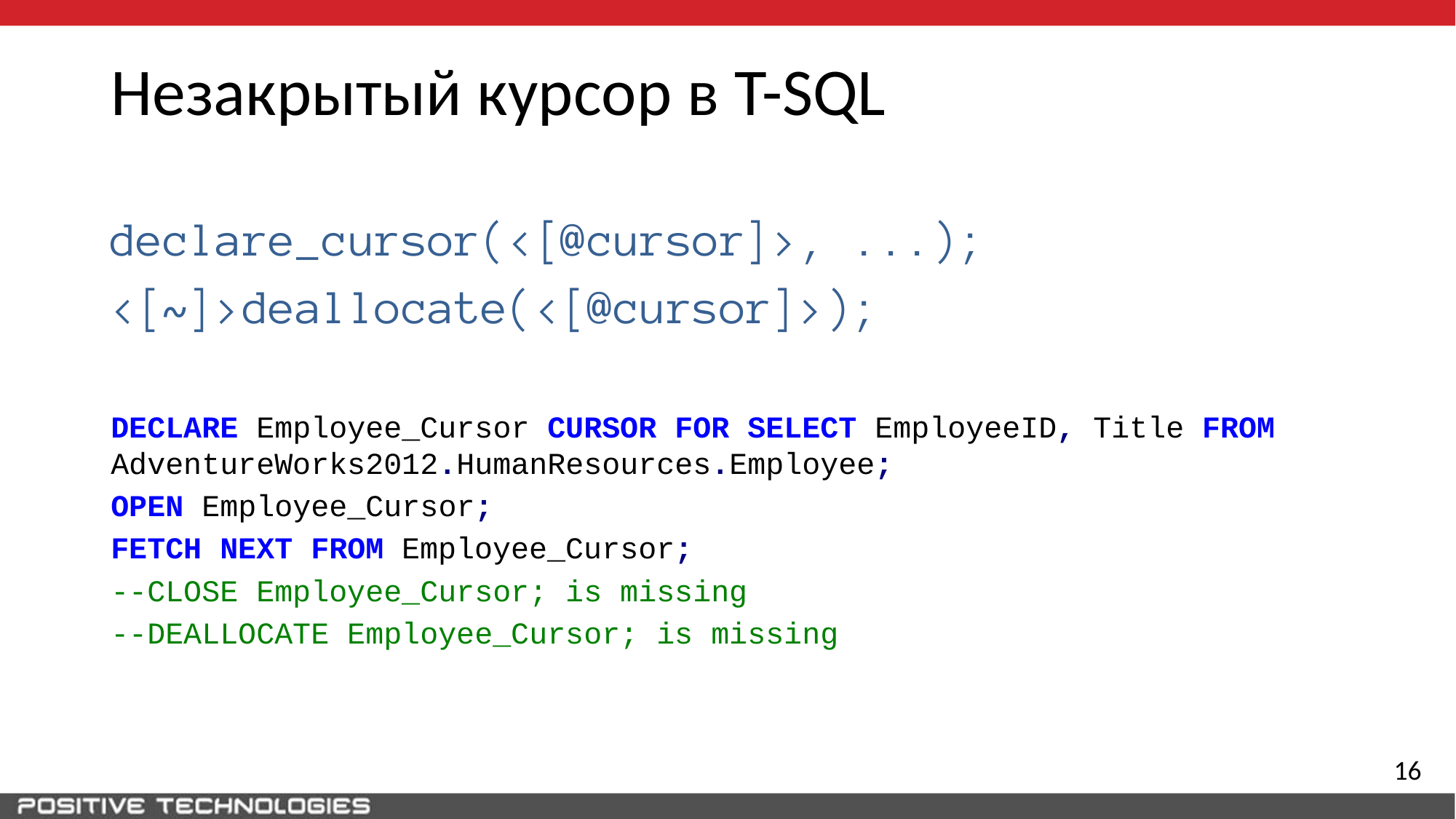

# Незакрытый курсор в T-SQL
declare_cursor(<[@cursor]>, ...);
<[~]>deallocate(<[@cursor]>);

DECLARE Employee_Cursor CURSOR FOR SELECT EmployeeID, Title FROM AdventureWorks2012.HumanResources.Employee;
OPEN Employee_Cursor;
FETCH NEXT FROM Employee_Cursor;
--CLOSE Employee_Cursor; is missing
--DEALLOCATE Employee_Cursor; is missing
16